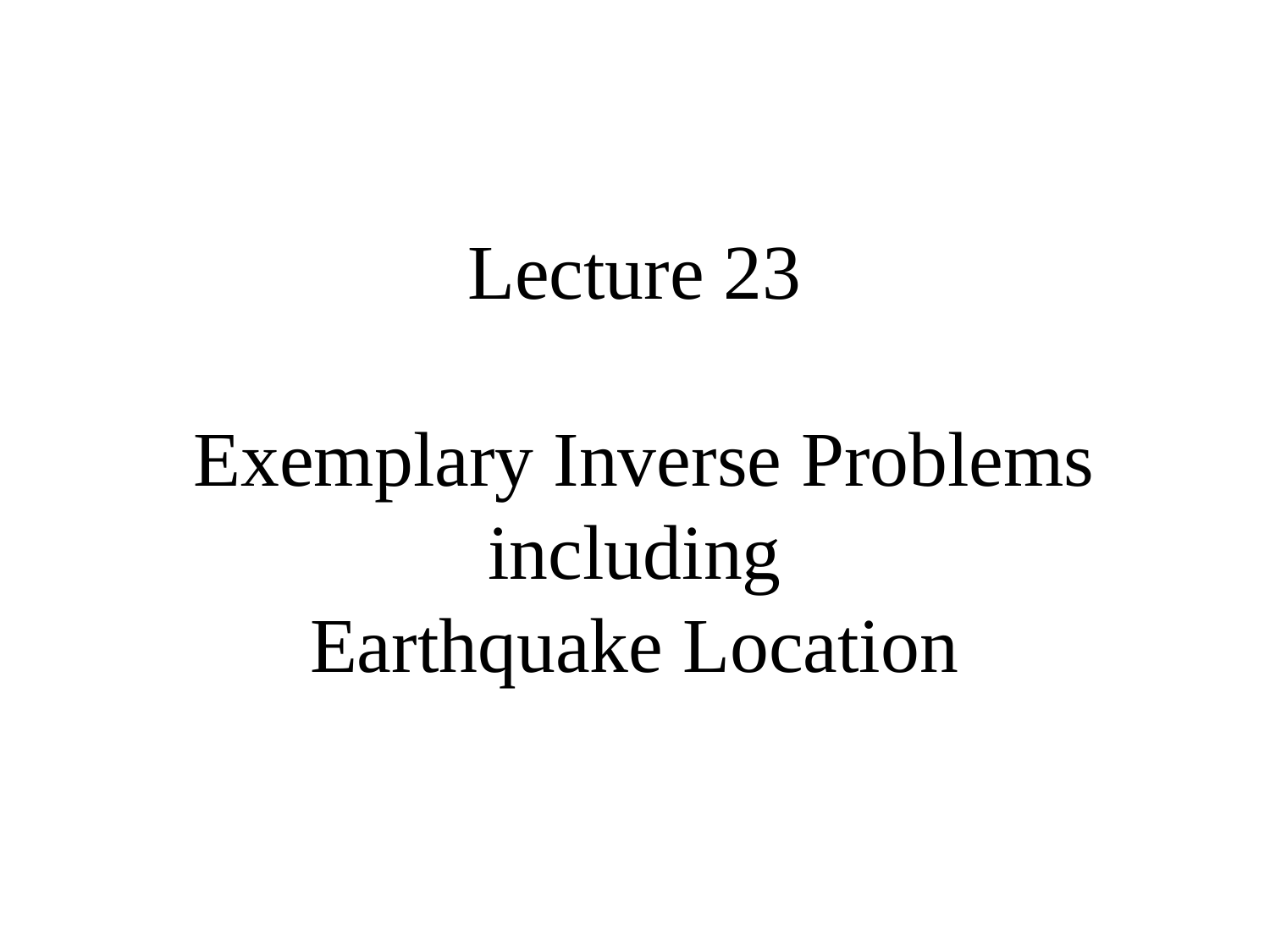

# Lecture 23 Exemplary Inverse Problems including Earthquake Location